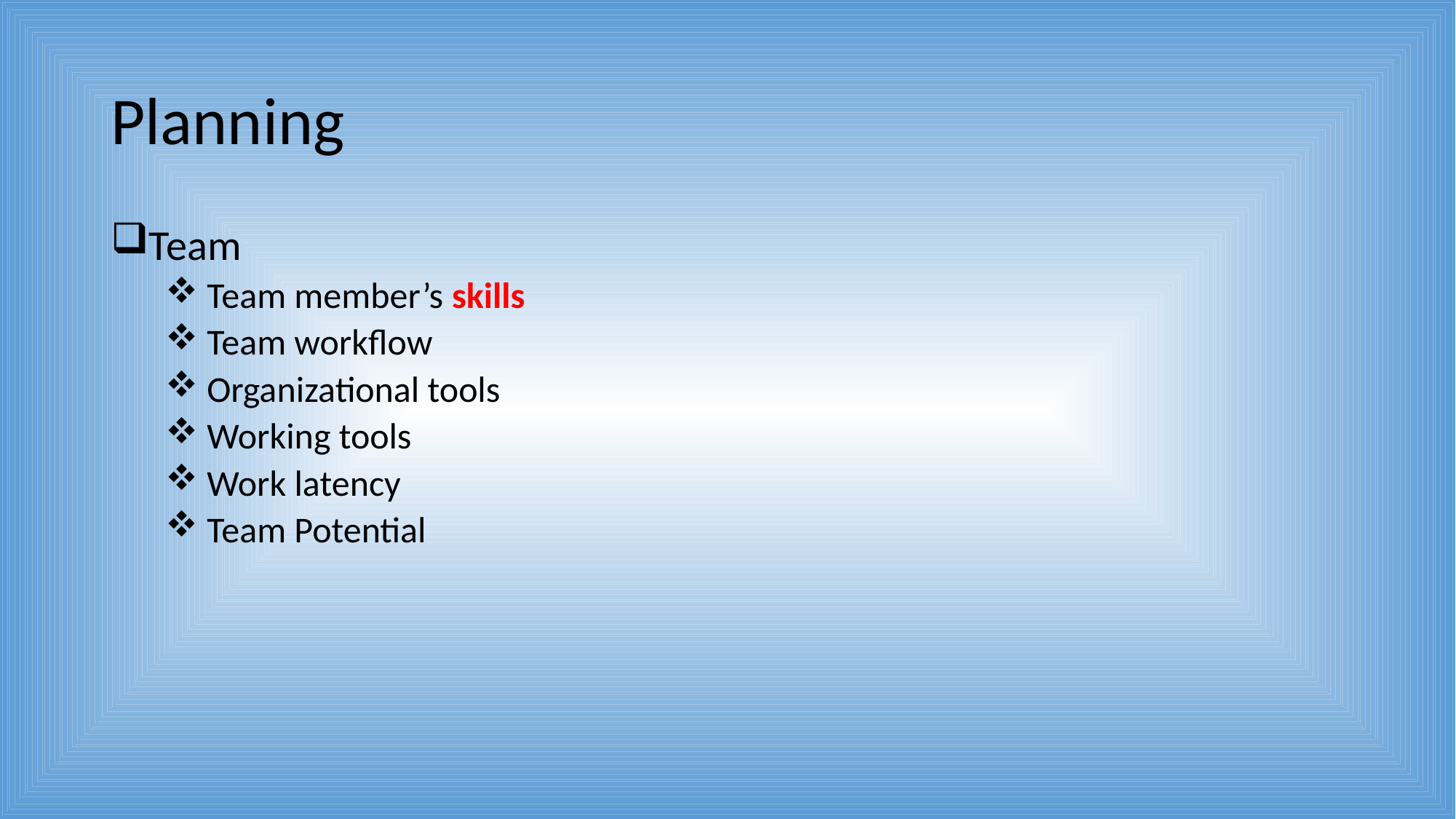

# Planning
Team
 Team member’s skills
 Team workflow
 Organizational tools
 Working tools
 Work latency
 Team Potential